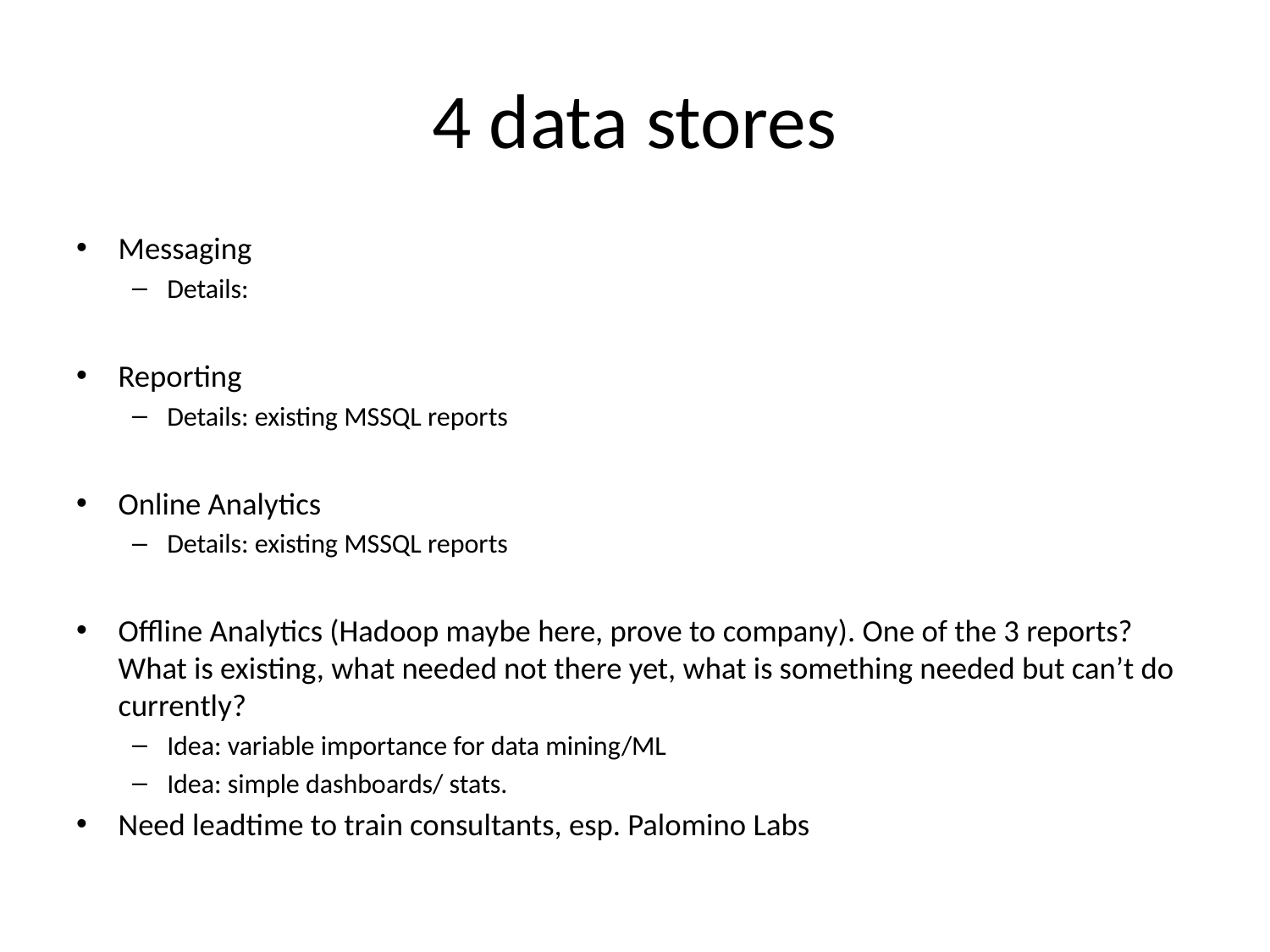

# 4 data stores
Messaging
Details:

Reporting
Details: existing MSSQL reports

Online Analytics
Details: existing MSSQL reports

Offline Analytics (Hadoop maybe here, prove to company). One of the 3 reports? What is existing, what needed not there yet, what is something needed but can’t do currently?
Idea: variable importance for data mining/ML
Idea: simple dashboards/ stats.
Need leadtime to train consultants, esp. Palomino Labs